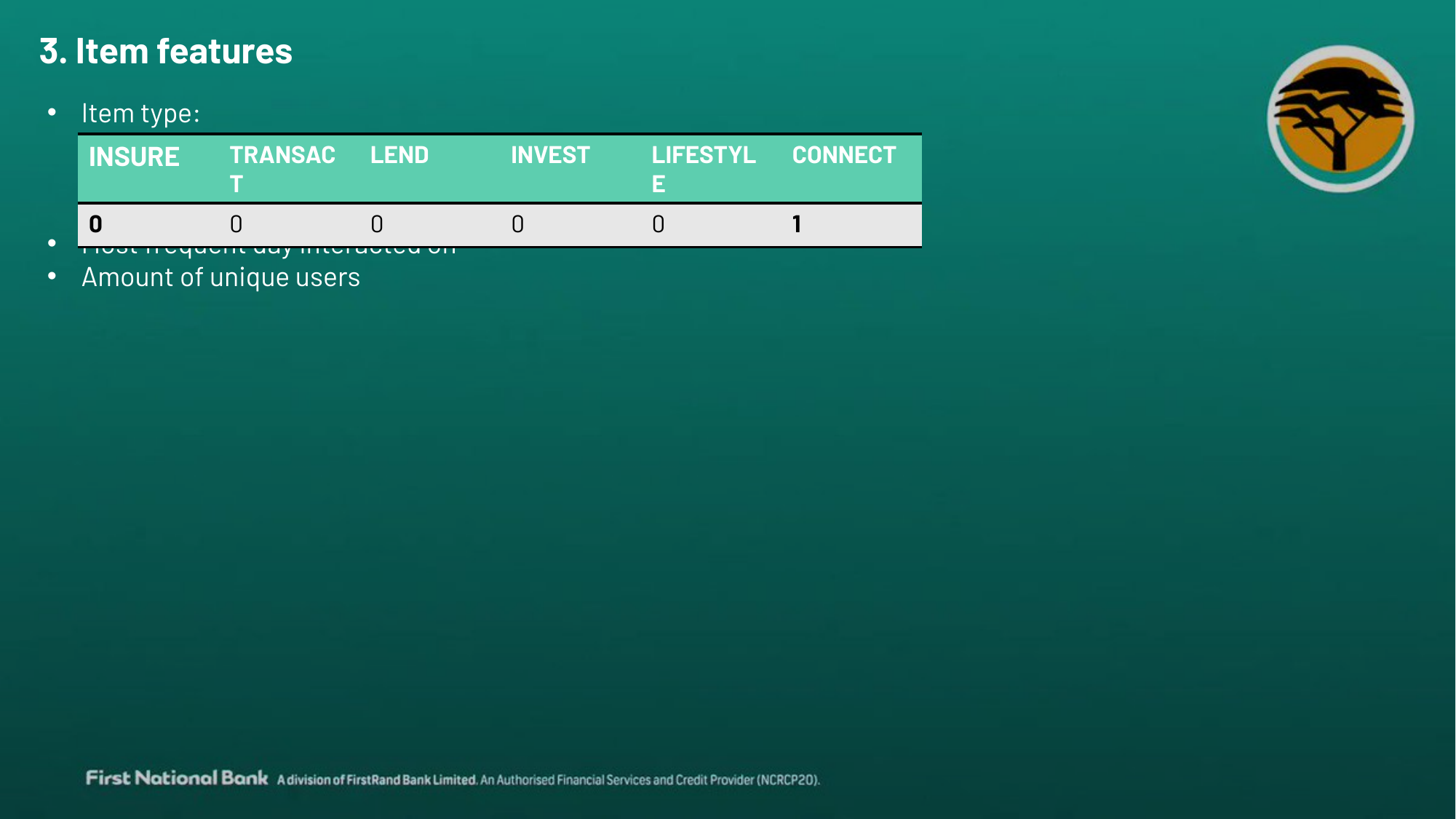

3. Item features
Item type:

Most frequent day interacted on
Amount of unique users

| INSURE | TRANSACT | LEND | INVEST | LIFESTYLE | CONNECT |
| --- | --- | --- | --- | --- | --- |
| 0 | 0 | 0 | 0 | 0 | 1 |